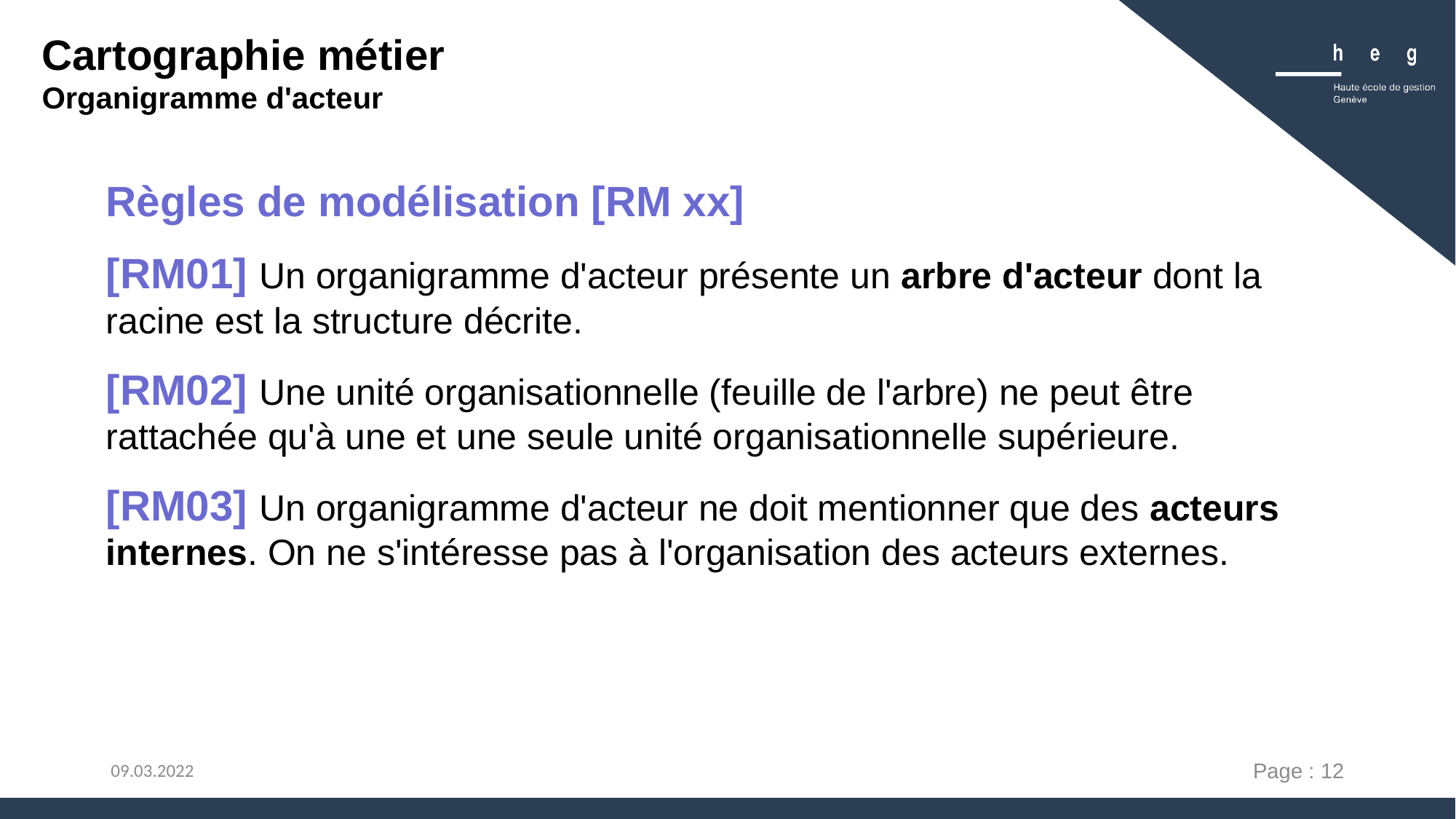

Cartographie métier
Organigramme d'acteur
Règles de modélisation [RM xx]
[RM01] Un organigramme d'acteur présente un arbre d'acteur dont la racine est la structure décrite.
[RM02] Une unité organisationnelle (feuille de l'arbre) ne peut être rattachée qu'à une et une seule unité organisationnelle supérieure.
[RM03] Un organigramme d'acteur ne doit mentionner que des acteurs internes. On ne s'intéresse pas à l'organisation des acteurs externes.

Page : 12